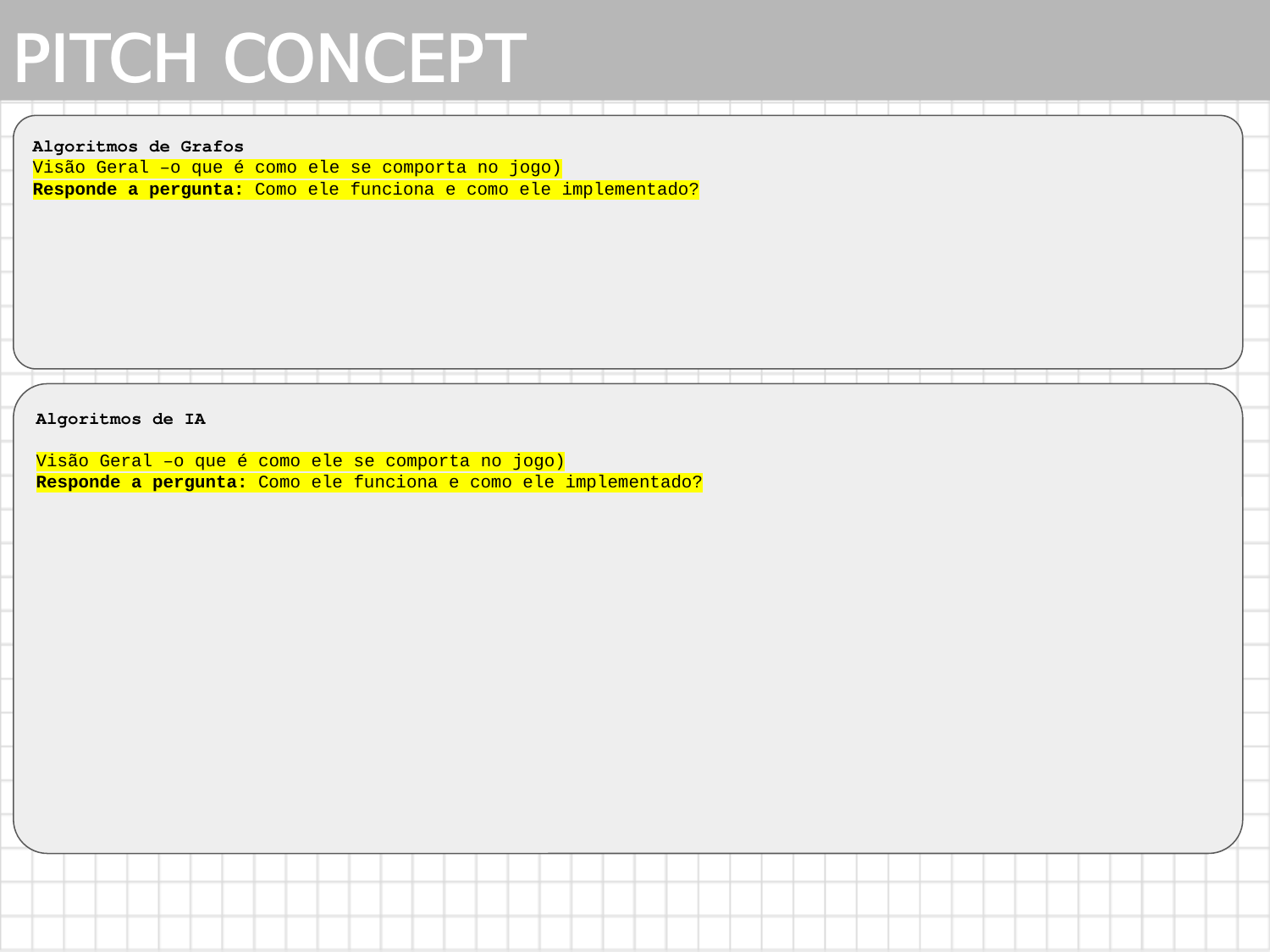

PITCH CONCEPT
Algoritmos de Grafos
Visão Geral –o que é como ele se comporta no jogo)
Responde a pergunta: Como ele funciona e como ele implementado?

Algoritmos de IA

Visão Geral –o que é como ele se comporta no jogo)
Responde a pergunta: Como ele funciona e como ele implementado?